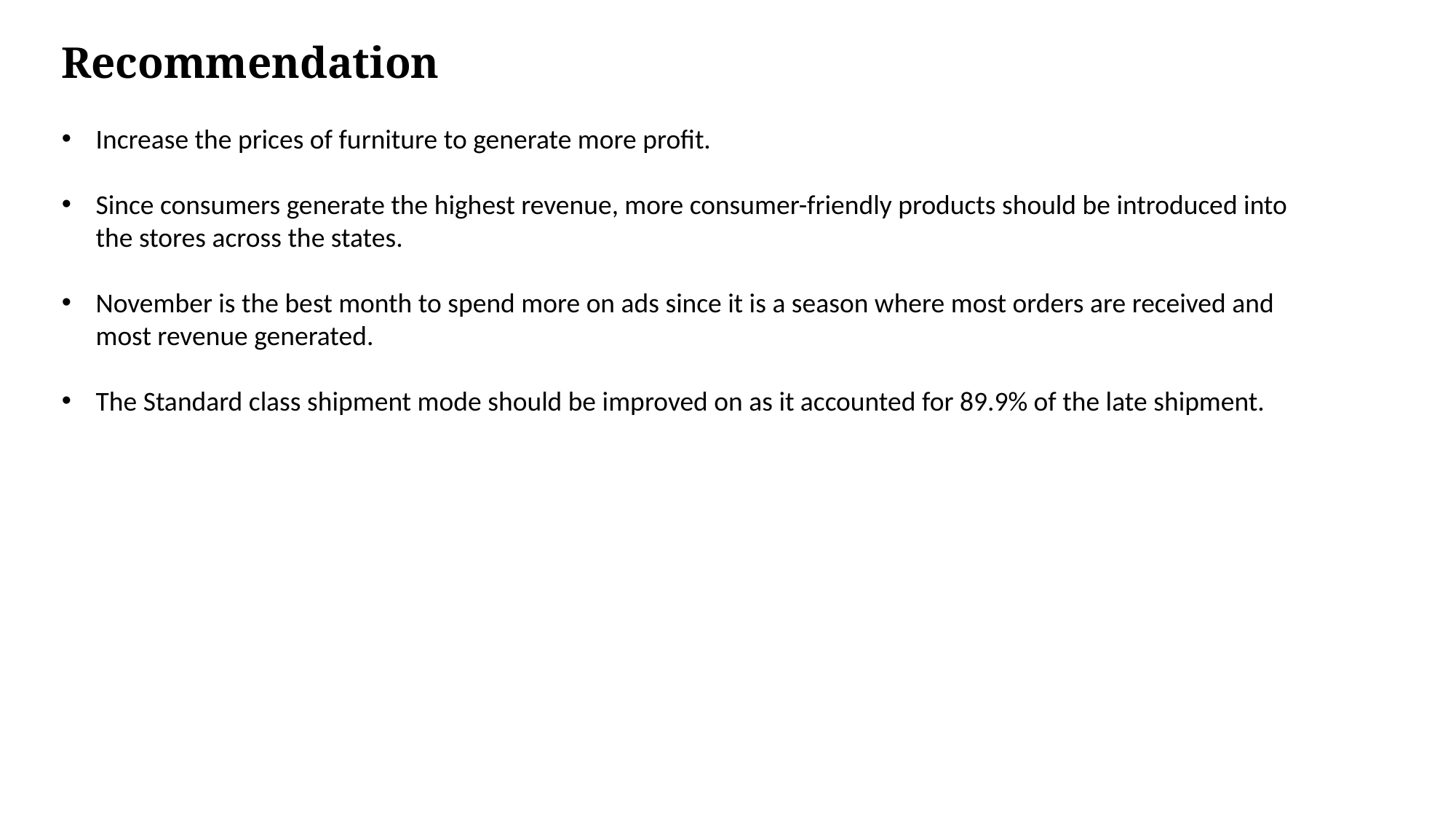

Recommendation
Increase the prices of furniture to generate more profit.

Since consumers generate the highest revenue, more consumer-friendly products should be introduced into the stores across the states.

November is the best month to spend more on ads since it is a season where most orders are received and most revenue generated.

The Standard class shipment mode should be improved on as it accounted for 89.9% of the late shipment.